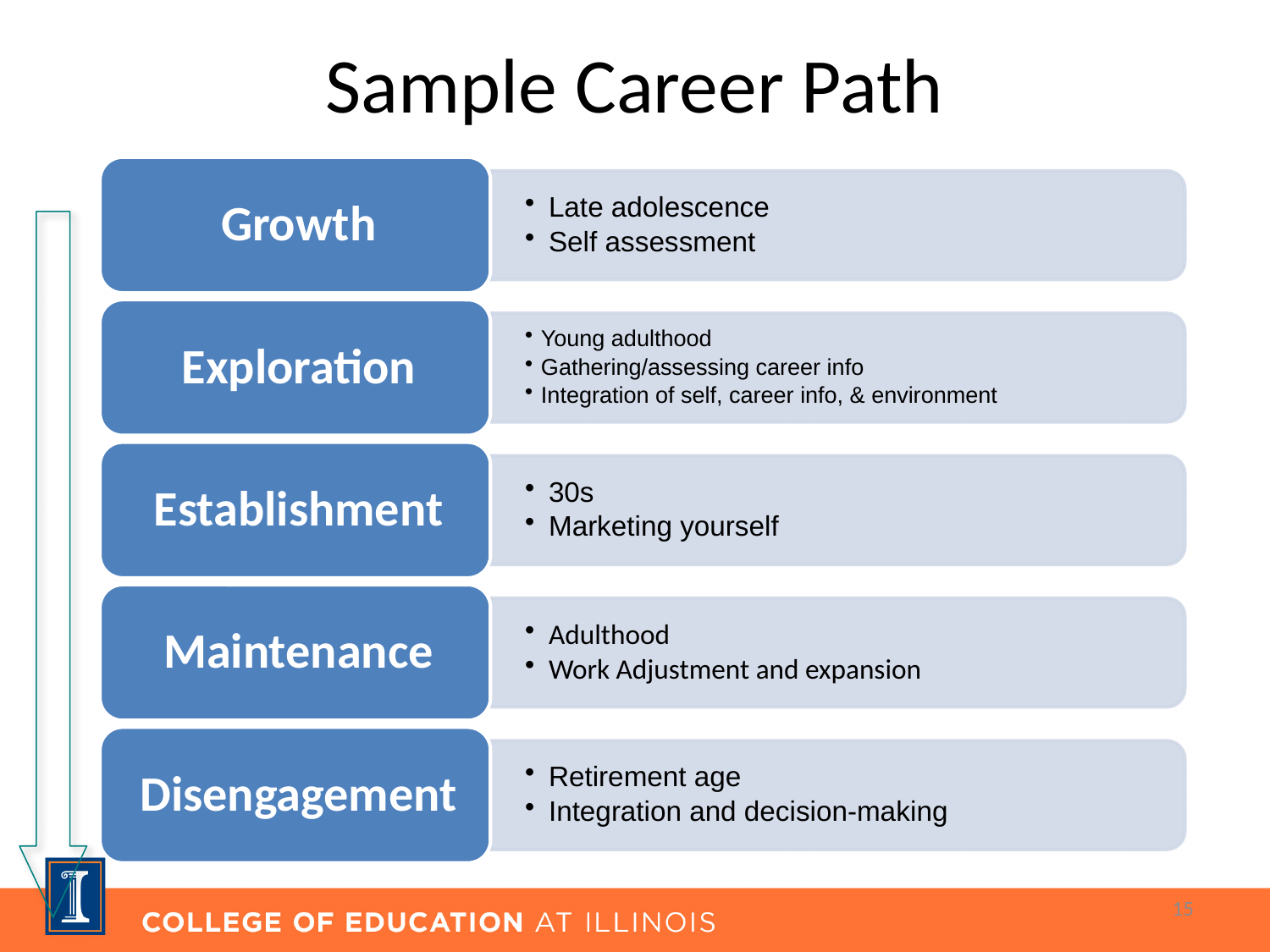

# Sample Career Path
Late adolescence
Self assessment
Growth
Young adulthood
Gathering/assessing career info
Integration of self, career info, & environment
Exploration
30s
Marketing yourself
Establishment
Adulthood
Work Adjustment and expansion
Maintenance
Retirement age
Integration and decision-making
Disengagement

15